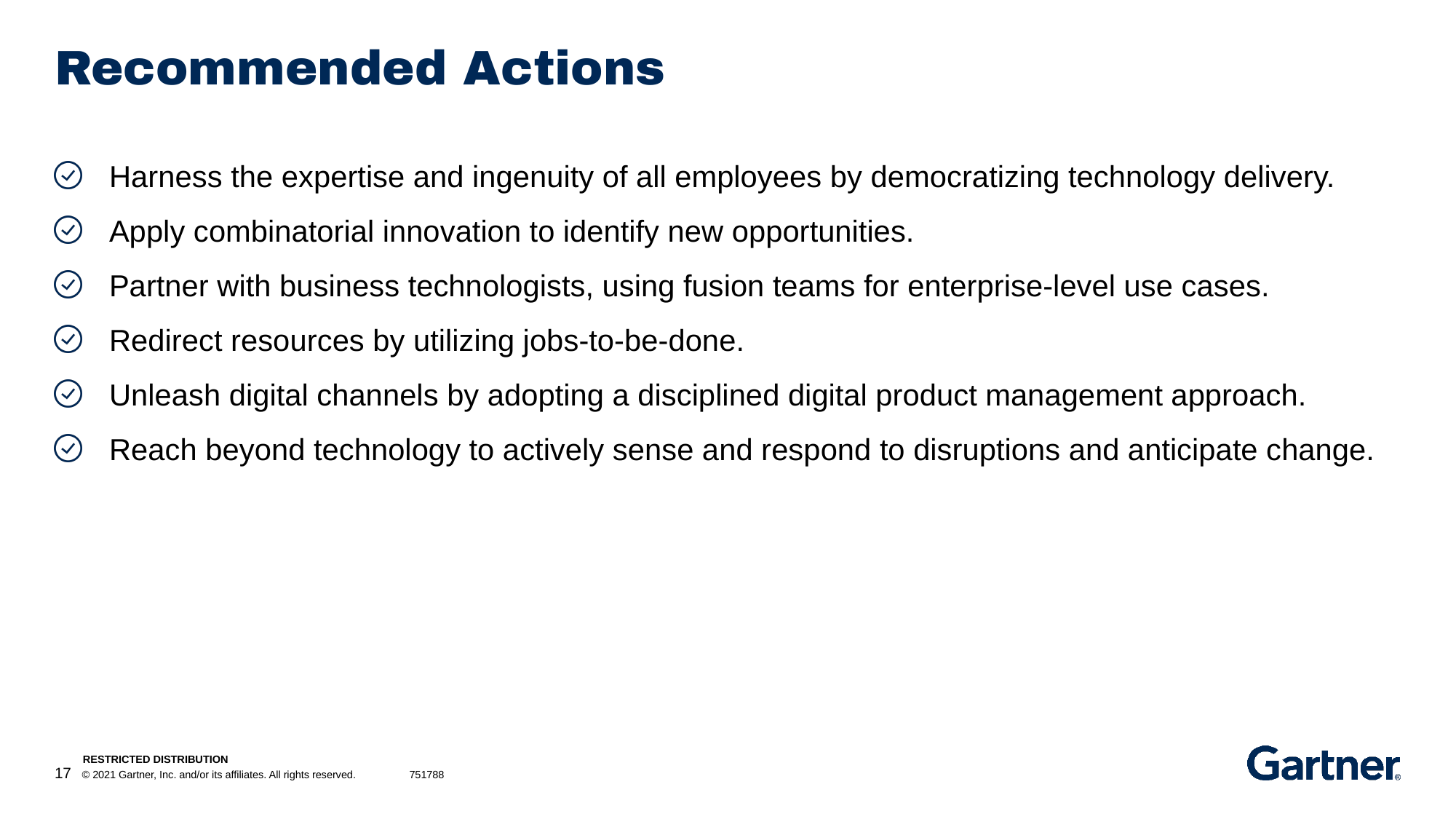

# Recommended Actions
Harness the expertise and ingenuity of all employees by democratizing technology delivery.
Apply combinatorial innovation to identify new opportunities.
Partner with business technologists, using fusion teams for enterprise-level use cases.
Redirect resources by utilizing jobs-to-be-done.
Unleash digital channels by adopting a disciplined digital product management approach.
Reach beyond technology to actively sense and respond to disruptions and anticipate change.